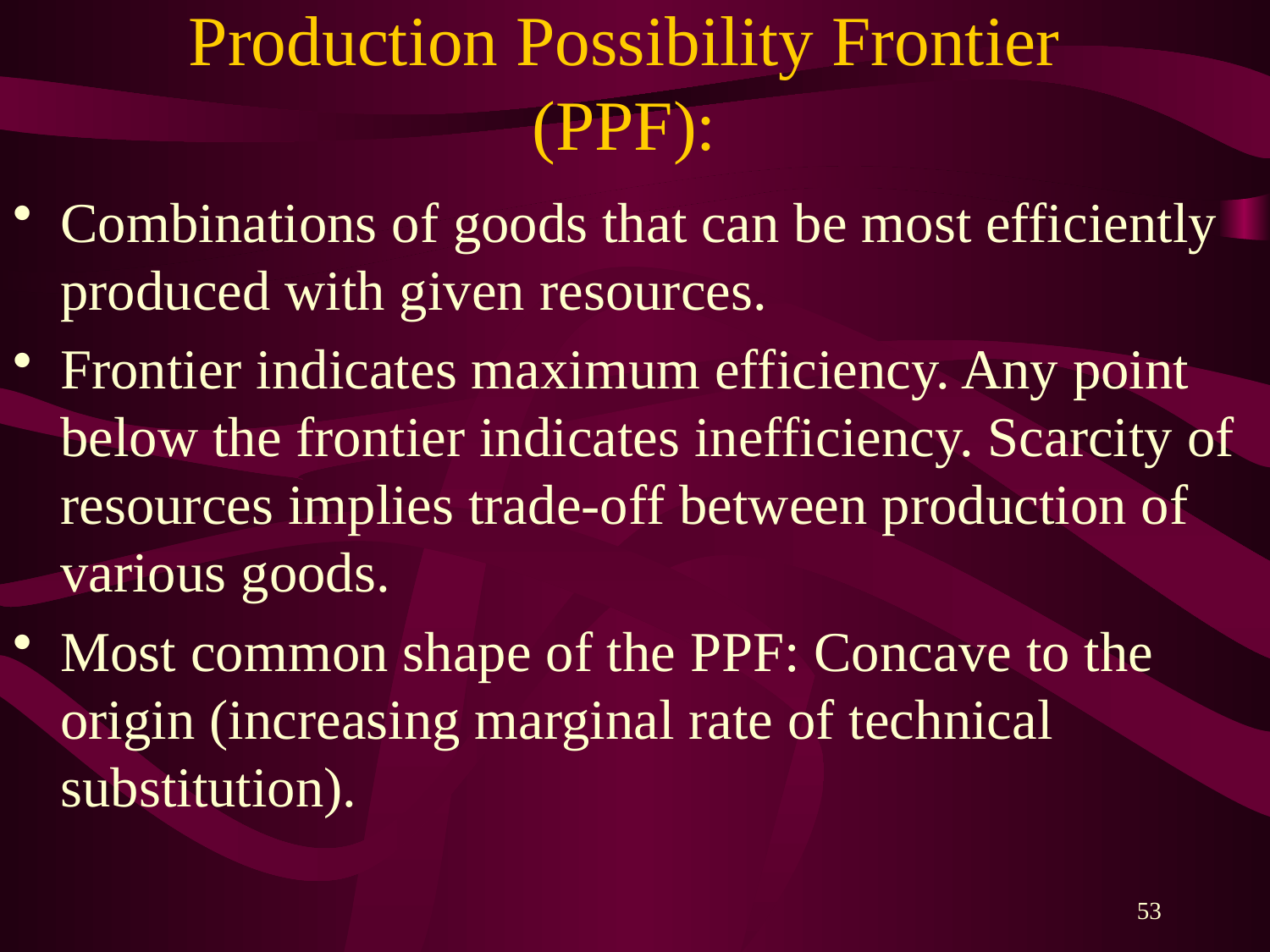

# Production Possibility Frontier (PPF):
Combinations of goods that can be most efficiently produced with given resources.
Frontier indicates maximum efficiency. Any point below the frontier indicates inefficiency. Scarcity of resources implies trade-off between production of various goods.
Most common shape of the PPF: Concave to the origin (increasing marginal rate of technical substitution).
53